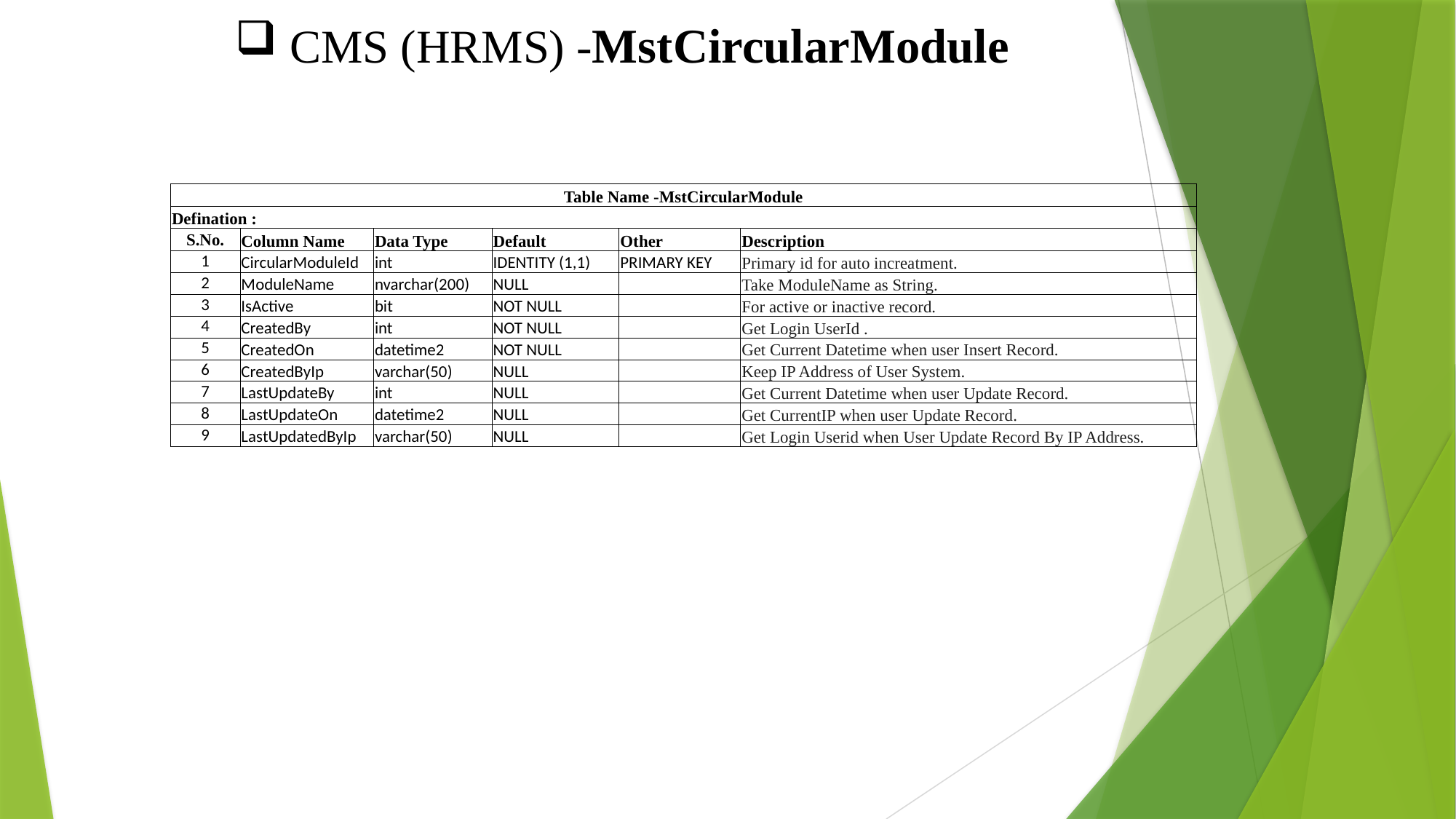

CMS (HRMS) -MstCircularModule
| Table Name -MstCircularModule |  |  |  |  |  |
| --- | --- | --- | --- | --- | --- |
| Defination : |  |  |  |  |  |
| S.No. | Column Name | Data Type | Default | Other | Description |
| 1 | CircularModuleId | int | IDENTITY (1,1) | PRIMARY KEY | Primary id for auto increatment. |
| 2 | ModuleName | nvarchar(200) | NULL |  | Take ModuleName as String. |
| 3 | IsActive | bit | NOT NULL |  | For active or inactive record. |
| 4 | CreatedBy | int | NOT NULL |  | Get Login UserId . |
| 5 | CreatedOn | datetime2 | NOT NULL |  | Get Current Datetime when user Insert Record. |
| 6 | CreatedByIp | varchar(50) | NULL |  | Keep IP Address of User System. |
| 7 | LastUpdateBy | int | NULL |  | Get Current Datetime when user Update Record. |
| 8 | LastUpdateOn | datetime2 | NULL |  | Get CurrentIP when user Update Record. |
| 9 | LastUpdatedByIp | varchar(50) | NULL |  | Get Login Userid when User Update Record By IP Address. |